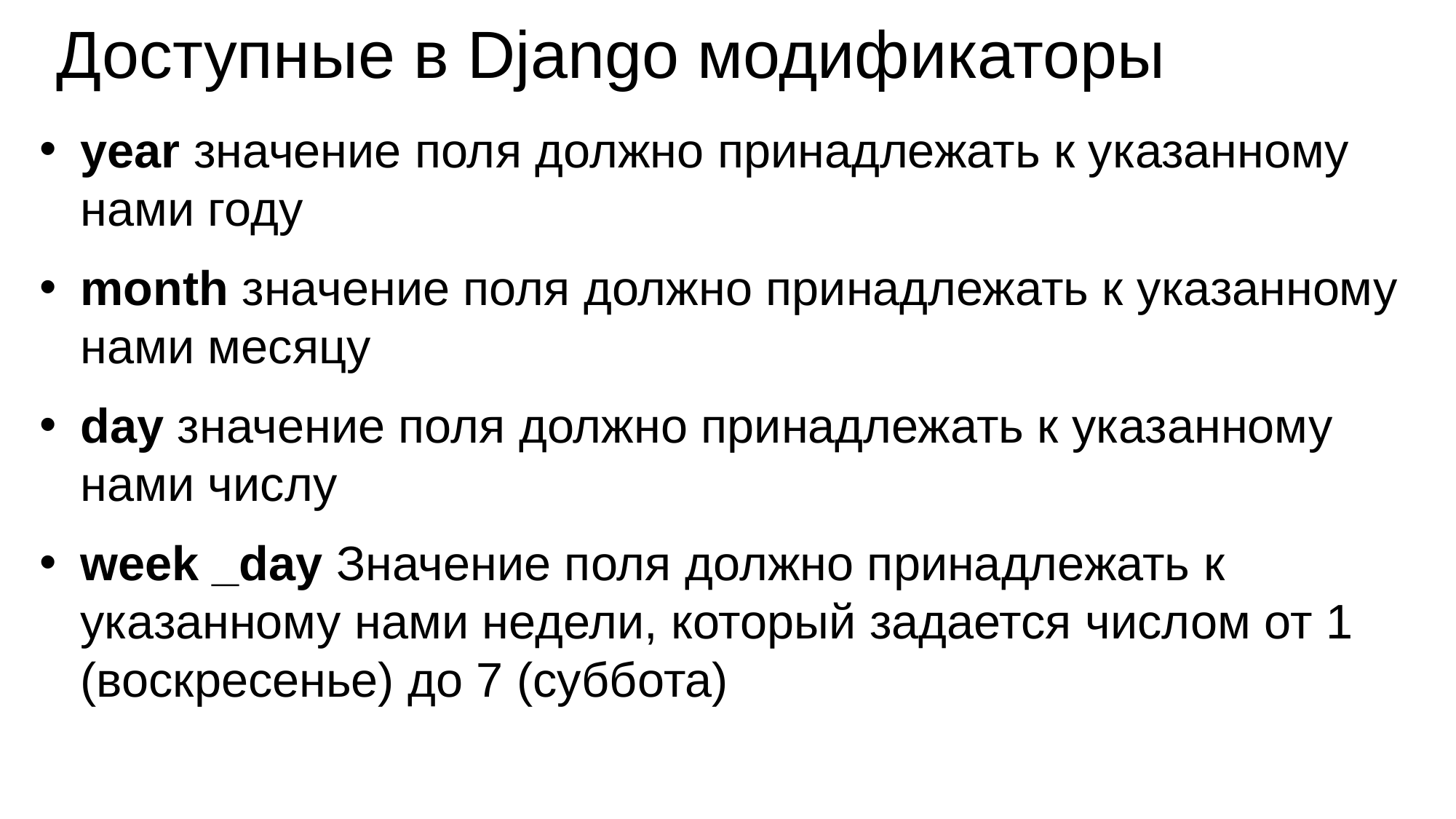

# Доступные в Django модификаторы
year значение поля должно принадлежать к указанному нами году
month значение поля должно принадлежать к указанному нами месяцу
day значение поля должно принадлежать к указанному нами числу
week _day Значение поля должно принадлежать к указанному нами недели, который задается числом от 1 (воскресенье) до 7 (суббота)